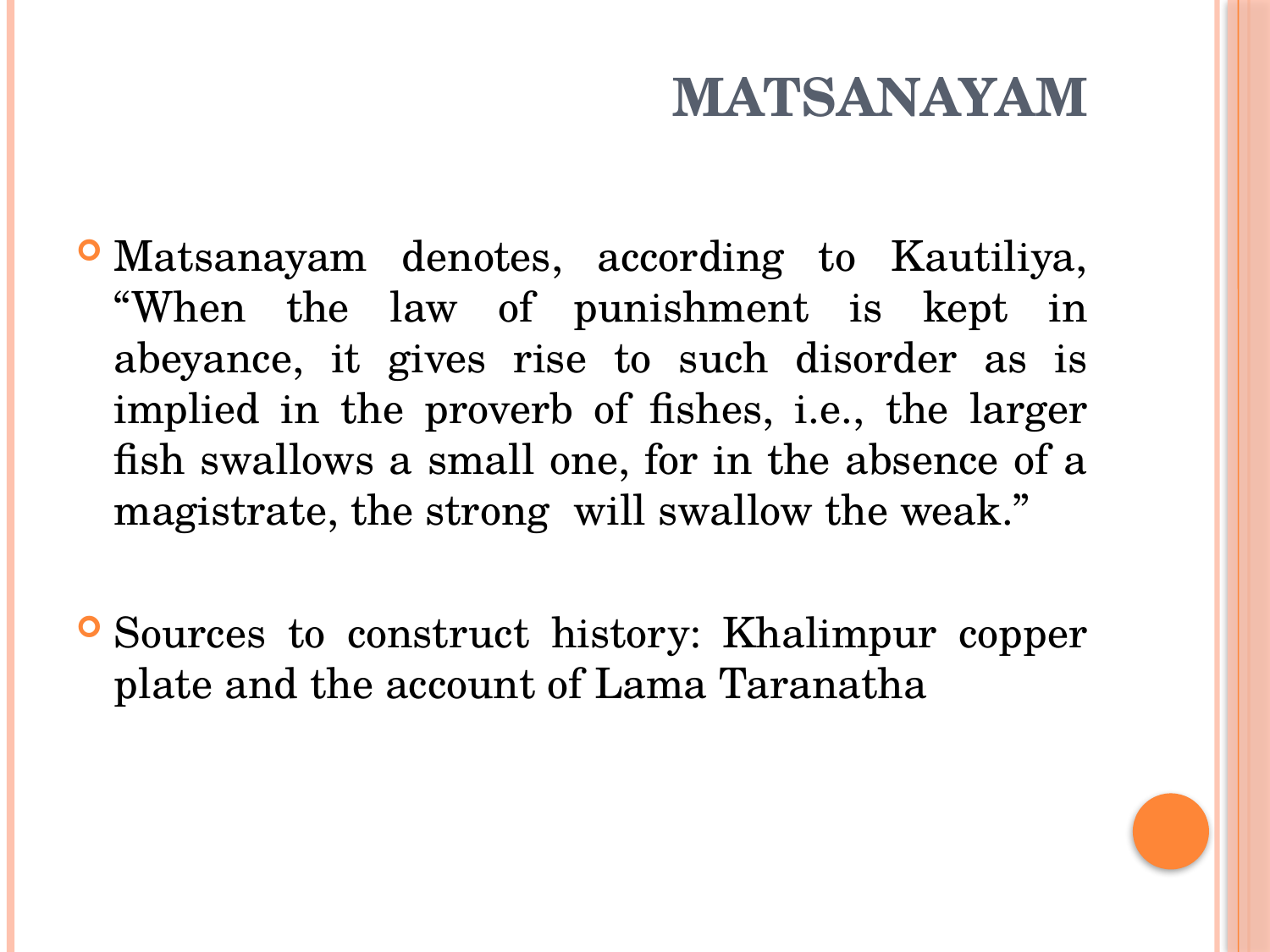

# Matsanayam
Matsanayam denotes, according to Kautiliya, “When the law of punishment is kept in abeyance, it gives rise to such disorder as is implied in the proverb of fishes, i.e., the larger fish swallows a small one, for in the absence of a magistrate, the strong  will swallow the weak.”

Sources to construct history: Khalimpur copper plate and the account of Lama Taranatha